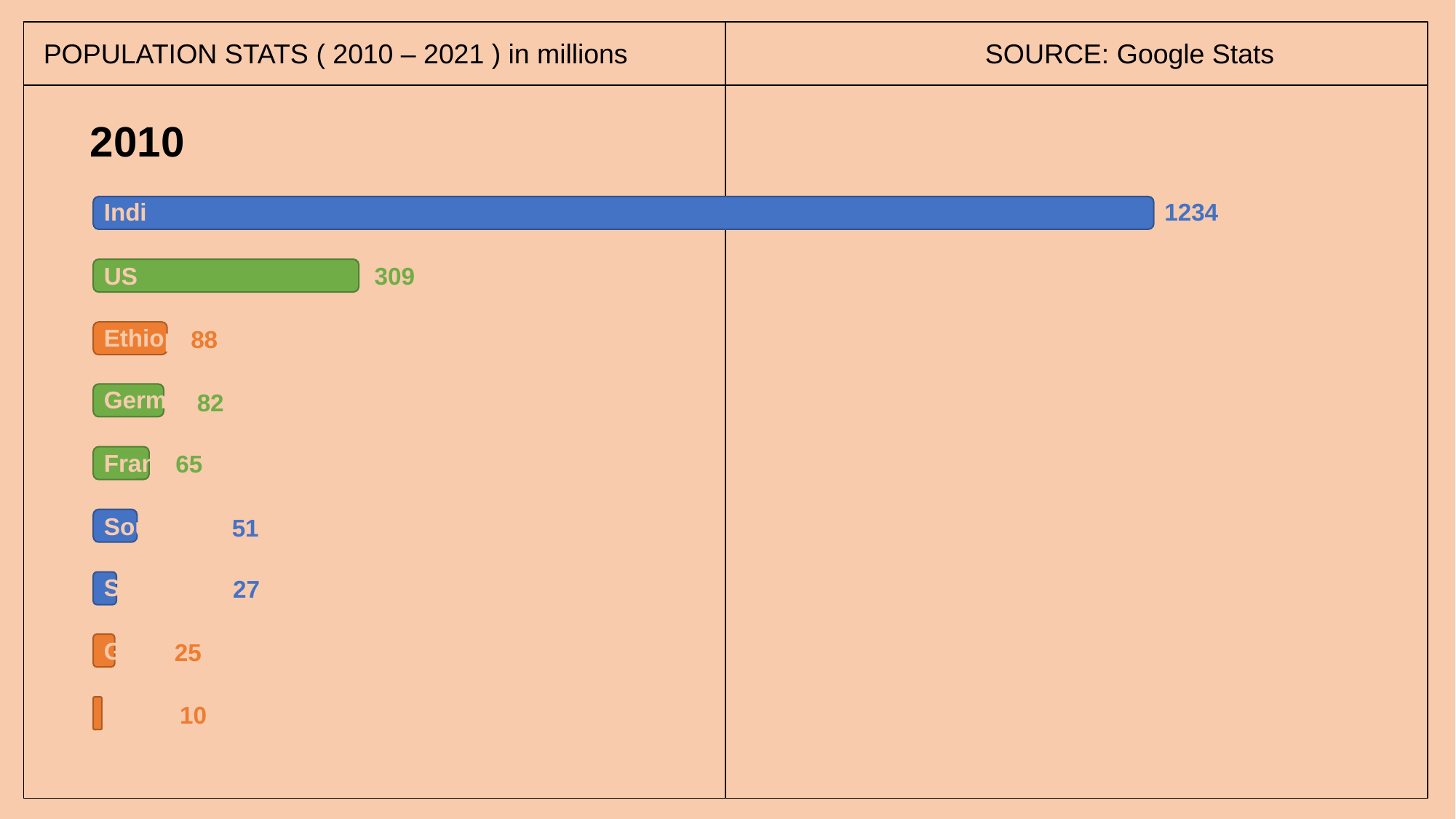

POPULATION STATS ( 2010 – 2021 ) in millions		  	         SOURCE: Google Stats
2010
India
1234

USA
309

Ethiopia
88

Germany
82

France
65

South Africa
51

Saudi Arabia
27

Ghana
25

Bolivia
10